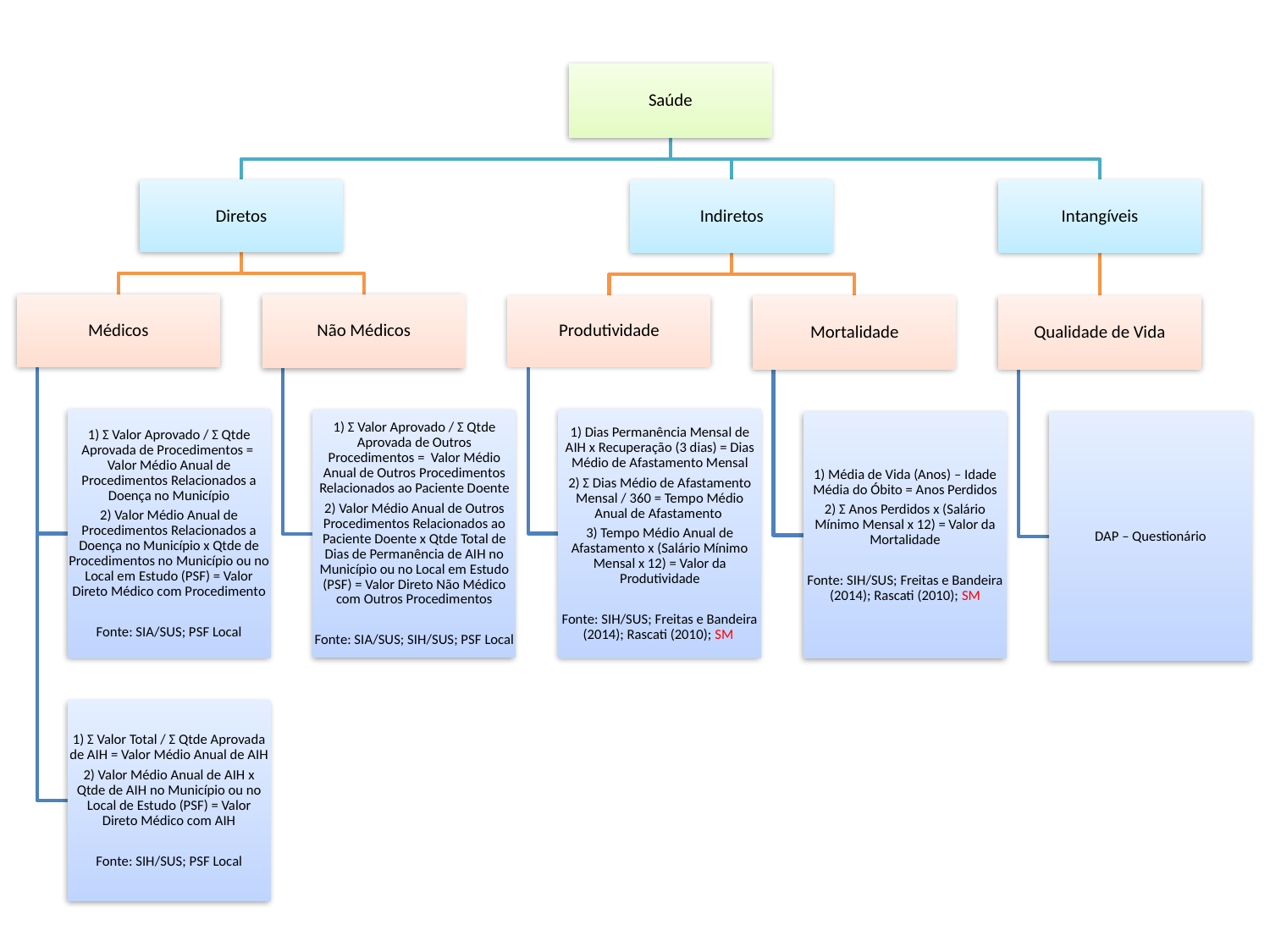

Saúde
Diretos
Médicos
1) Σ Valor Aprovado / Σ Qtde Aprovada de Procedimentos =  Valor Médio Anual de Procedimentos Relacionados a Doença no Município
2) Valor Médio Anual de Procedimentos Relacionados a Doença no Município x Qtde de Procedimentos no Município ou no Local em Estudo (PSF) = Valor Direto Médico com Procedimento

Fonte: SIA/SUS; PSF Local
1) Σ Valor Total / Σ Qtde Aprovada de AIH = Valor Médio Anual de AIH
2) Valor Médio Anual de AIH x Qtde de AIH no Município ou no Local de Estudo (PSF) = Valor Direto Médico com AIH

Fonte: SIH/SUS; PSF Local
Não Médicos
1) Σ Valor Aprovado / Σ Qtde Aprovada de Outros Procedimentos =  Valor Médio Anual de Outros Procedimentos Relacionados ao Paciente Doente
2) Valor Médio Anual de Outros Procedimentos Relacionados ao Paciente Doente x Qtde Total de Dias de Permanência de AIH no Município ou no Local em Estudo (PSF) = Valor Direto Não Médico com Outros Procedimentos

Fonte: SIA/SUS; SIH/SUS; PSF Local
Indiretos
Produtividade
1) Dias Permanência Mensal de AIH x Recuperação (3 dias) = Dias Médio de Afastamento Mensal
2) Σ Dias Médio de Afastamento Mensal / 360 = Tempo Médio Anual de Afastamento
3) Tempo Médio Anual de Afastamento x (Salário Mínimo Mensal x 12) = Valor da Produtividade

Fonte: SIH/SUS; Freitas e Bandeira (2014); Rascati (2010); SM
Mortalidade
1) Média de Vida (Anos) – Idade Média do Óbito = Anos Perdidos
2) Σ Anos Perdidos x (Salário Mínimo Mensal x 12) = Valor da Mortalidade

Fonte: SIH/SUS; Freitas e Bandeira (2014); Rascati (2010); SM
Intangíveis
Qualidade de Vida
DAP – Questionário